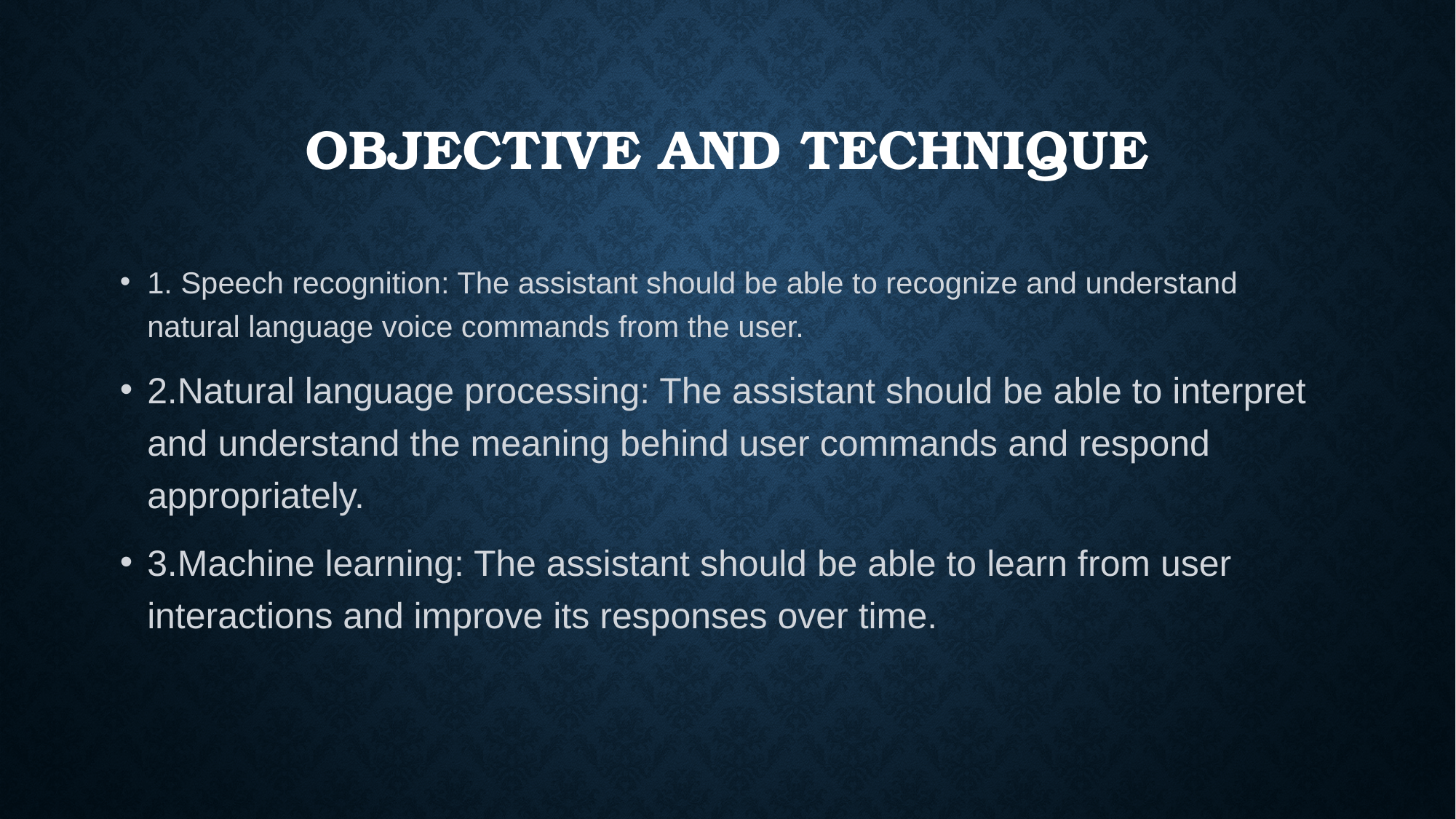

# OBJECTIVE AND TECHNIQUE
1. Speech recognition: The assistant should be able to recognize and understand natural language voice commands from the user.
2.Natural language processing: The assistant should be able to interpret and understand the meaning behind user commands and respond appropriately.
3.Machine learning: The assistant should be able to learn from user interactions and improve its responses over time.